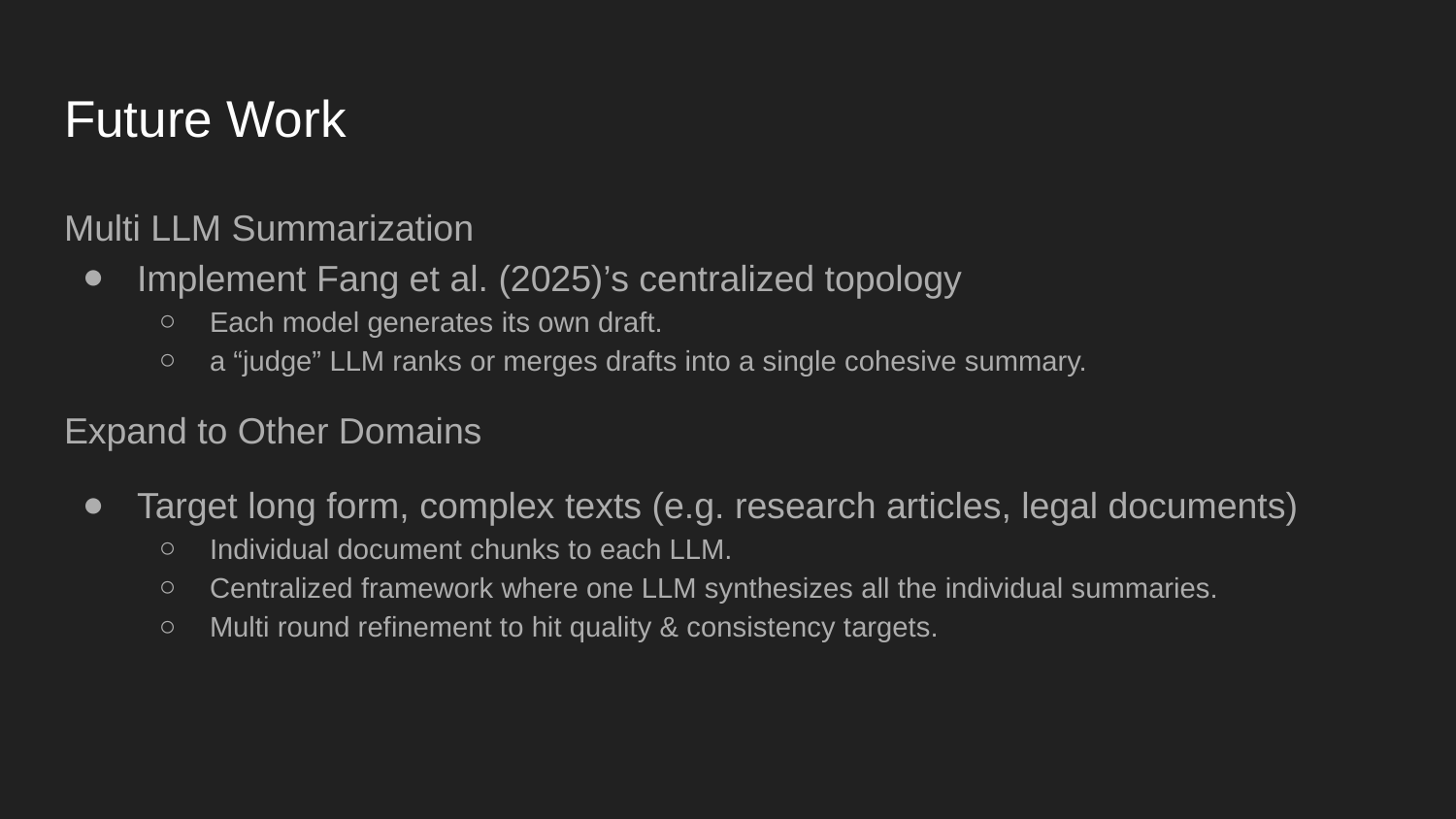

# Future Work

Multi LLM Summarization
Implement Fang et al. (2025)’s centralized topology
Each model generates its own draft.
a “judge” LLM ranks or merges drafts into a single cohesive summary.
Expand to Other Domains
Target long form, complex texts (e.g. research articles, legal documents)
Individual document chunks to each LLM.
Centralized framework where one LLM synthesizes all the individual summaries.
Multi round refinement to hit quality & consistency targets.